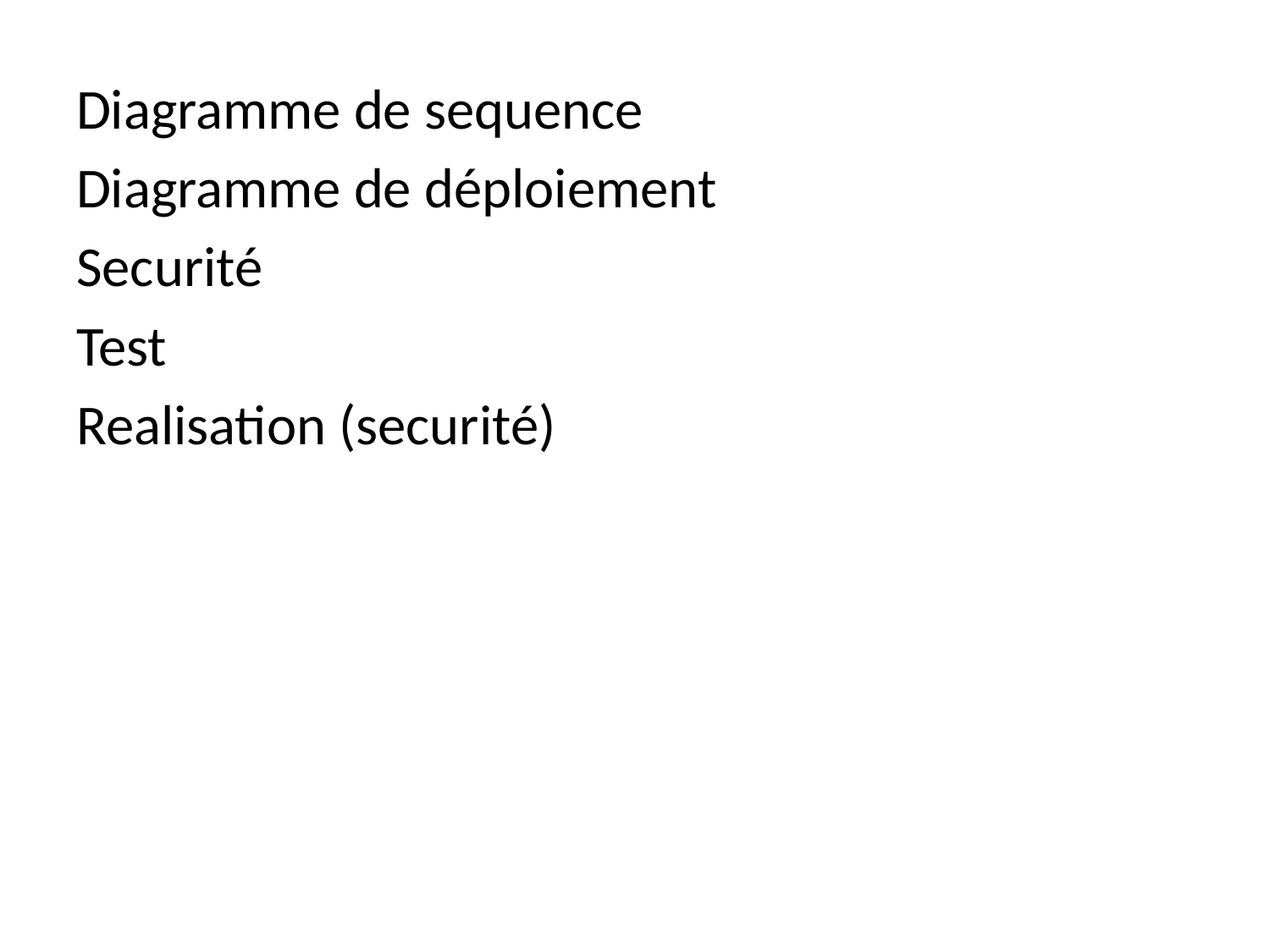

Diagramme de sequence
Diagramme de déploiement
Securité
Test
Realisation (securité)